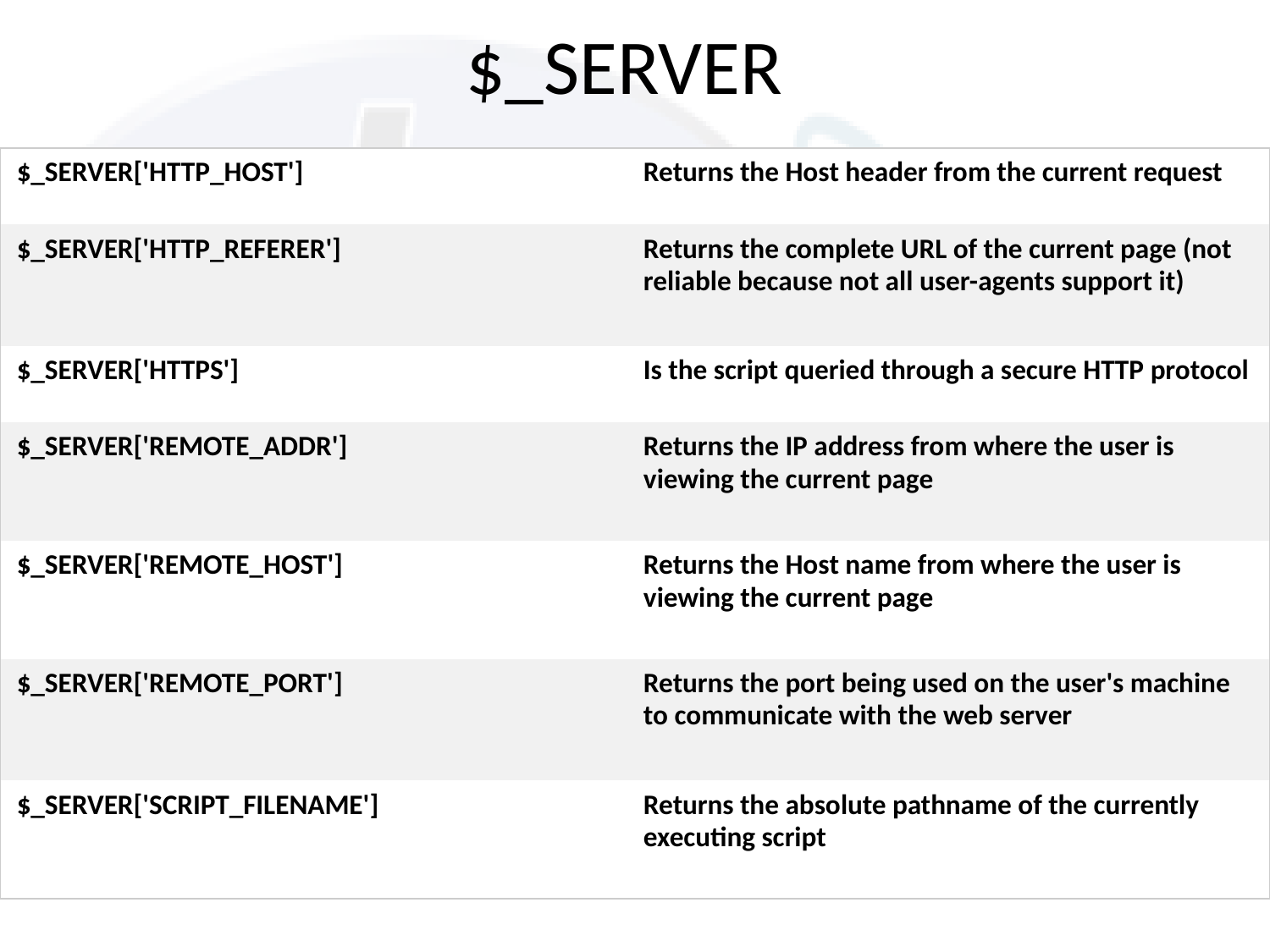

# $_SERVER
| $\_SERVER['HTTP\_HOST'] | Returns the Host header from the current request |
| --- | --- |
| $\_SERVER['HTTP\_REFERER'] | Returns the complete URL of the current page (not reliable because not all user-agents support it) |
| $\_SERVER['HTTPS'] | Is the script queried through a secure HTTP protocol |
| $\_SERVER['REMOTE\_ADDR'] | Returns the IP address from where the user is viewing the current page |
| $\_SERVER['REMOTE\_HOST'] | Returns the Host name from where the user is viewing the current page |
| $\_SERVER['REMOTE\_PORT'] | Returns the port being used on the user's machine to communicate with the web server |
| $\_SERVER['SCRIPT\_FILENAME'] | Returns the absolute pathname of the currently executing script |